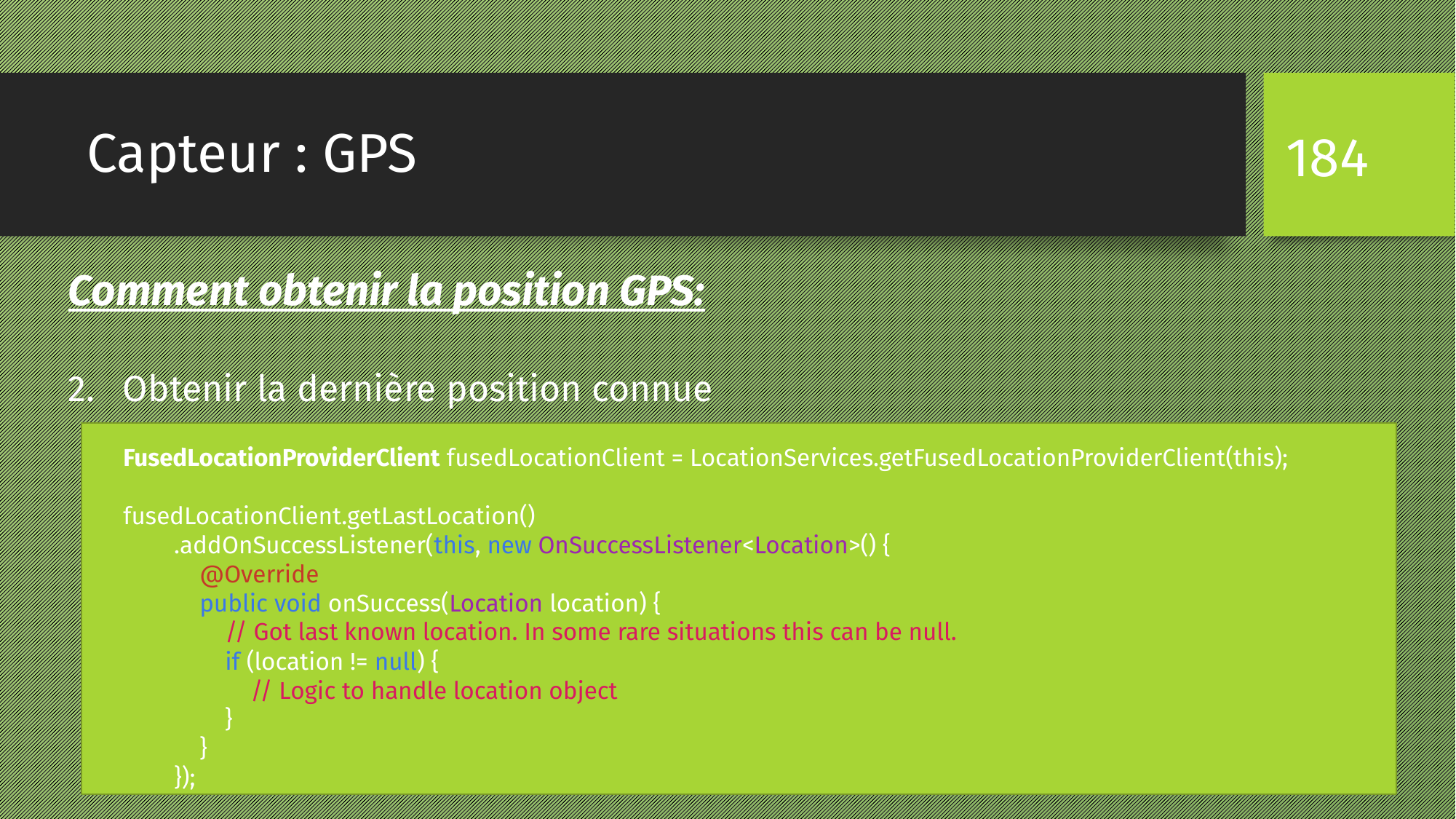

# Capteur : GPS
184
FusedLocationProviderClient fusedLocationClient = LocationServices.getFusedLocationProviderClient(this);

fusedLocationClient.getLastLocation()
        .addOnSuccessListener(this, new OnSuccessListener<Location>() {
            @Override
            public void onSuccess(Location location) {
                // Got last known location. In some rare situations this can be null.
                if (location != null) {
                    // Logic to handle location object
                }
            }
        });

Comment obtenir la position GPS:

Obtenir la dernière position connue